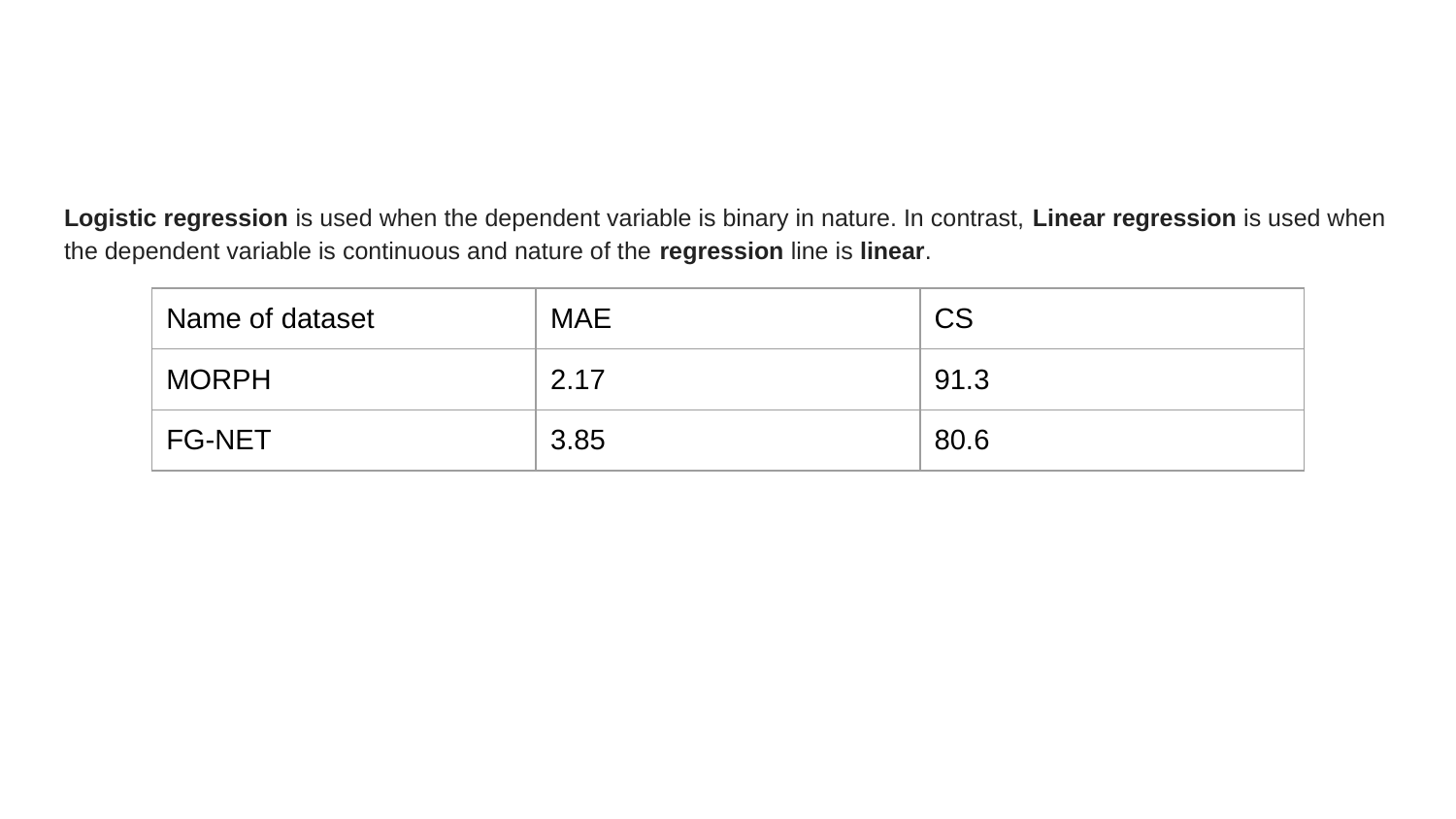

#
Logistic regression is used when the dependent variable is binary in nature. In contrast, Linear regression is used when the dependent variable is continuous and nature of the regression line is linear.
| Name of dataset | MAE | CS |
| --- | --- | --- |
| MORPH | 2.17 | 91.3 |
| FG-NET | 3.85 | 80.6 |